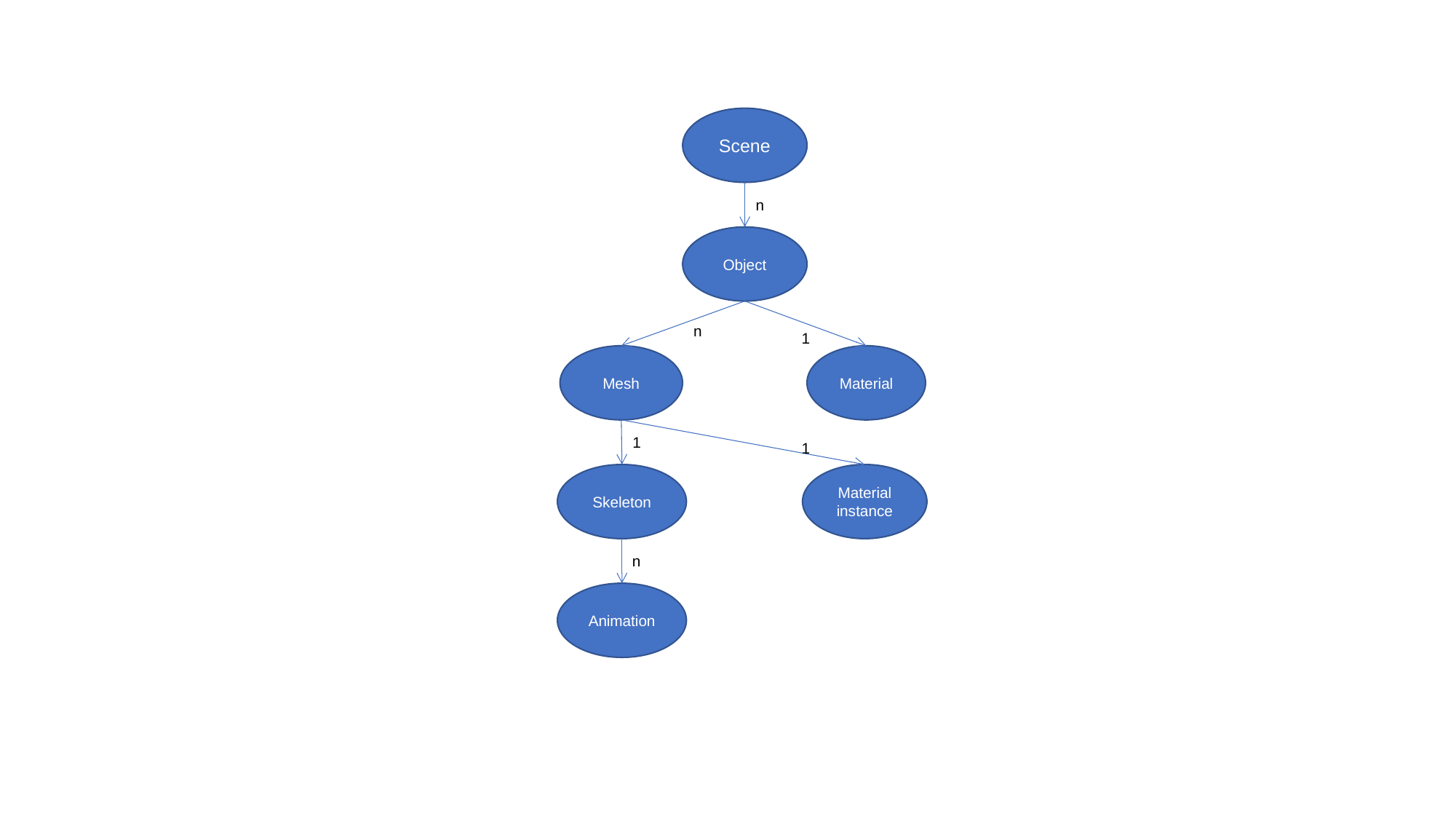

Scene
n
Object
n
1
Mesh
Material
1
1
Skeleton
Material instance
n
Animation